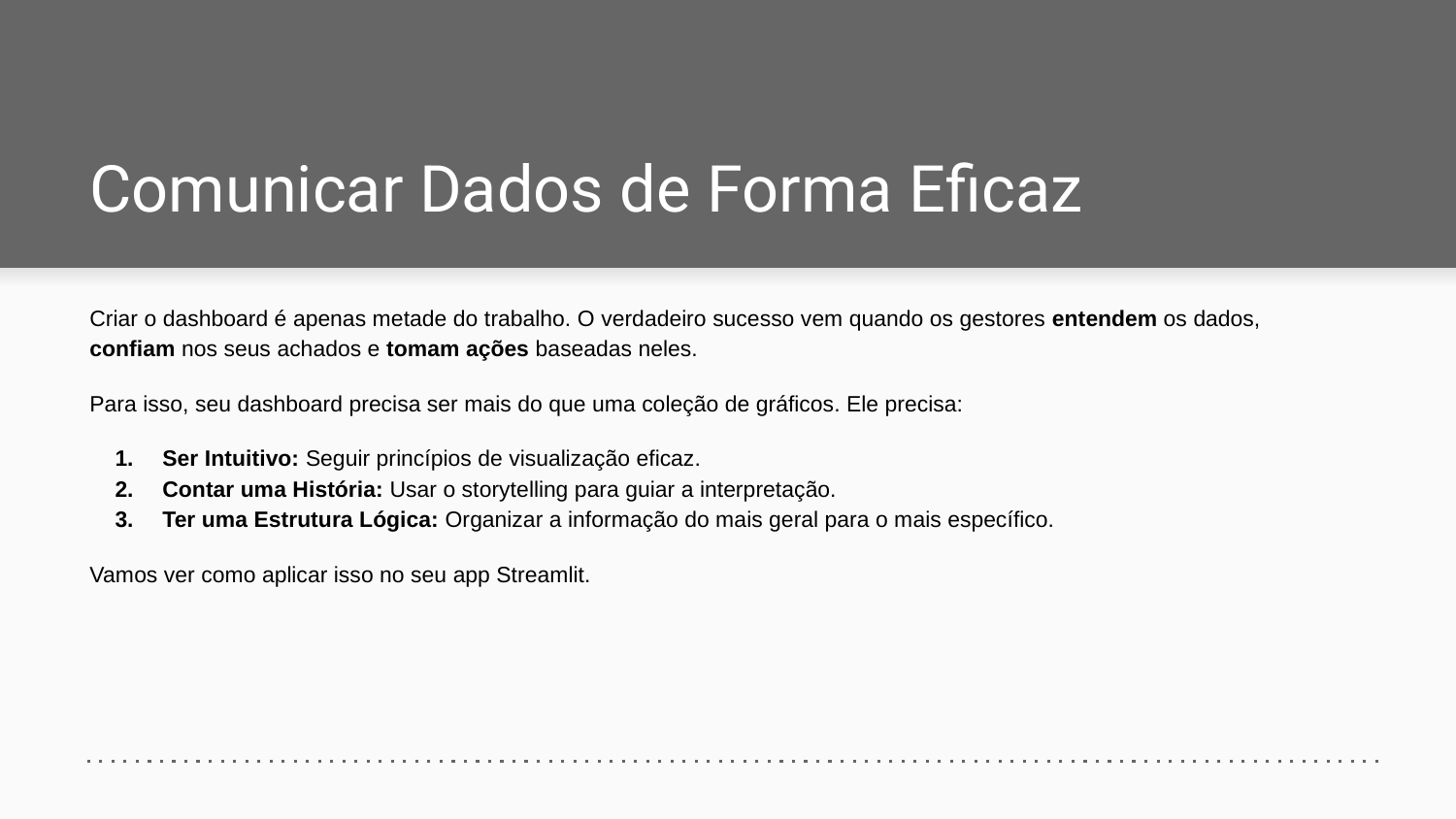

# Comunicar Dados de Forma Eficaz
Criar o dashboard é apenas metade do trabalho. O verdadeiro sucesso vem quando os gestores entendem os dados, confiam nos seus achados e tomam ações baseadas neles.
Para isso, seu dashboard precisa ser mais do que uma coleção de gráficos. Ele precisa:
Ser Intuitivo: Seguir princípios de visualização eficaz.
Contar uma História: Usar o storytelling para guiar a interpretação.
Ter uma Estrutura Lógica: Organizar a informação do mais geral para o mais específico.
Vamos ver como aplicar isso no seu app Streamlit.